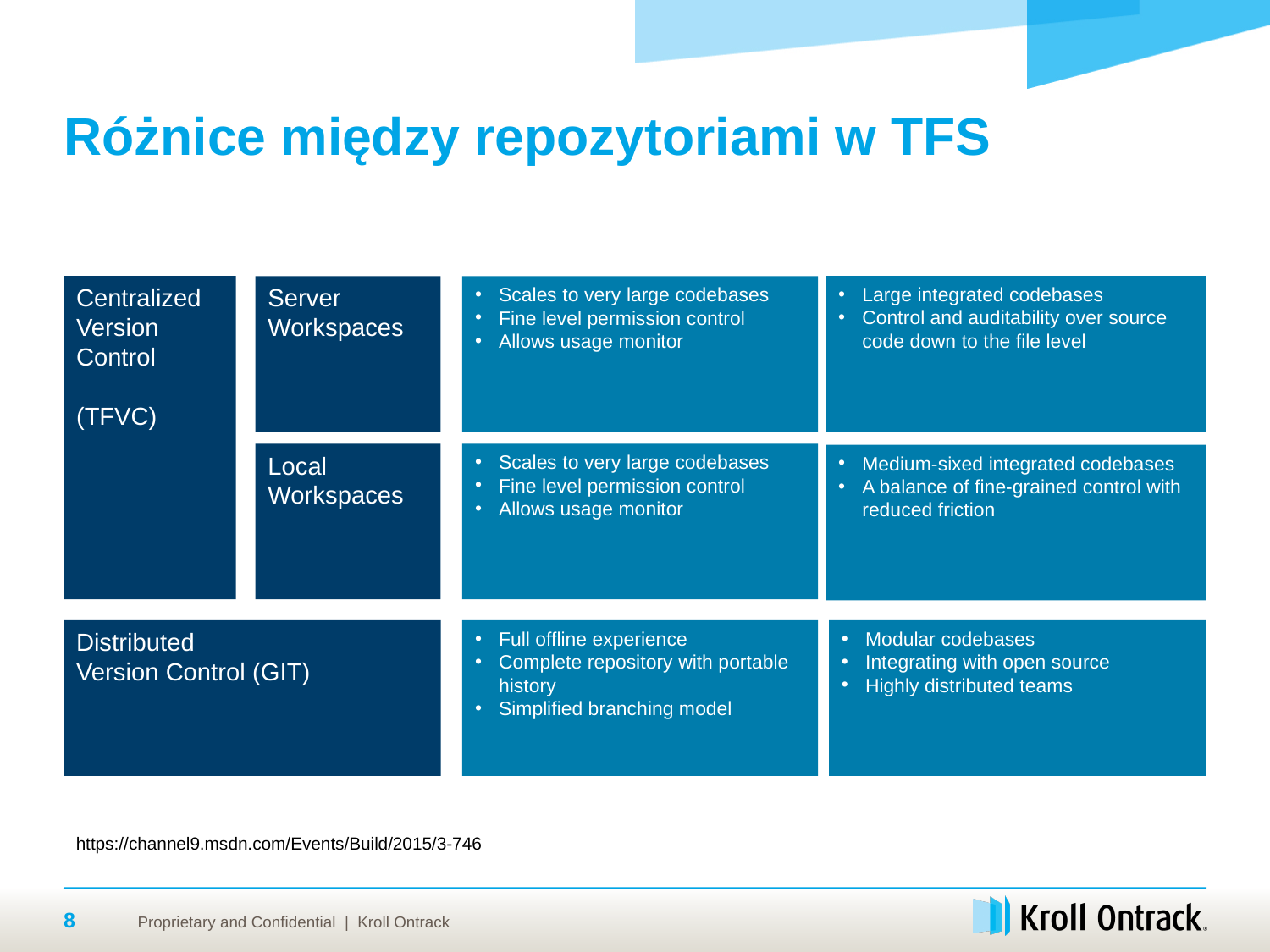

# Różnice między repozytoriami w TFS
Large integrated codebases
Control and auditability over source code down to the file level

Centralized Version Control

(TFVC)
Server
Workspaces
Scales to very large codebases
Fine level permission control
Allows usage monitor

Local
Workspaces
Scales to very large codebases
Fine level permission control
Allows usage monitor

Medium-sixed integrated codebases
A balance of fine-grained control with reduced friction

Distributed
Version Control (GIT)
Full offline experience
Complete repository with portable history
Simplified branching model

Modular codebases
Integrating with open source
Highly distributed teams
https://channel9.msdn.com/Events/Build/2015/3-746
8